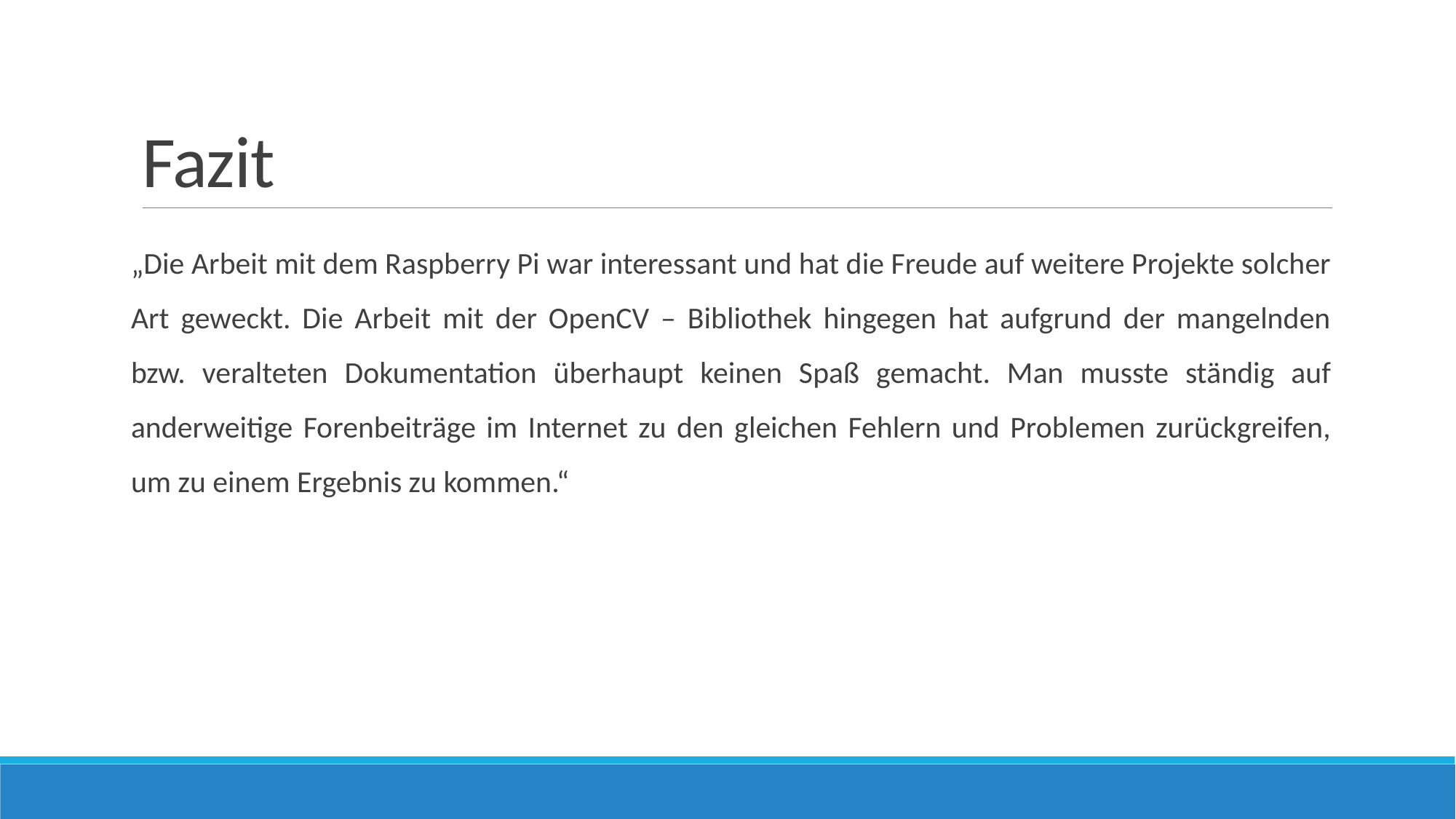

# Fazit
„Die Arbeit mit dem Raspberry Pi war interessant und hat die Freude auf weitere Projekte solcher Art geweckt. Die Arbeit mit der OpenCV – Bibliothek hingegen hat aufgrund der mangelnden bzw. veralteten Dokumentation überhaupt keinen Spaß gemacht. Man musste ständig auf anderweitige Forenbeiträge im Internet zu den gleichen Fehlern und Problemen zurückgreifen, um zu einem Ergebnis zu kommen.“